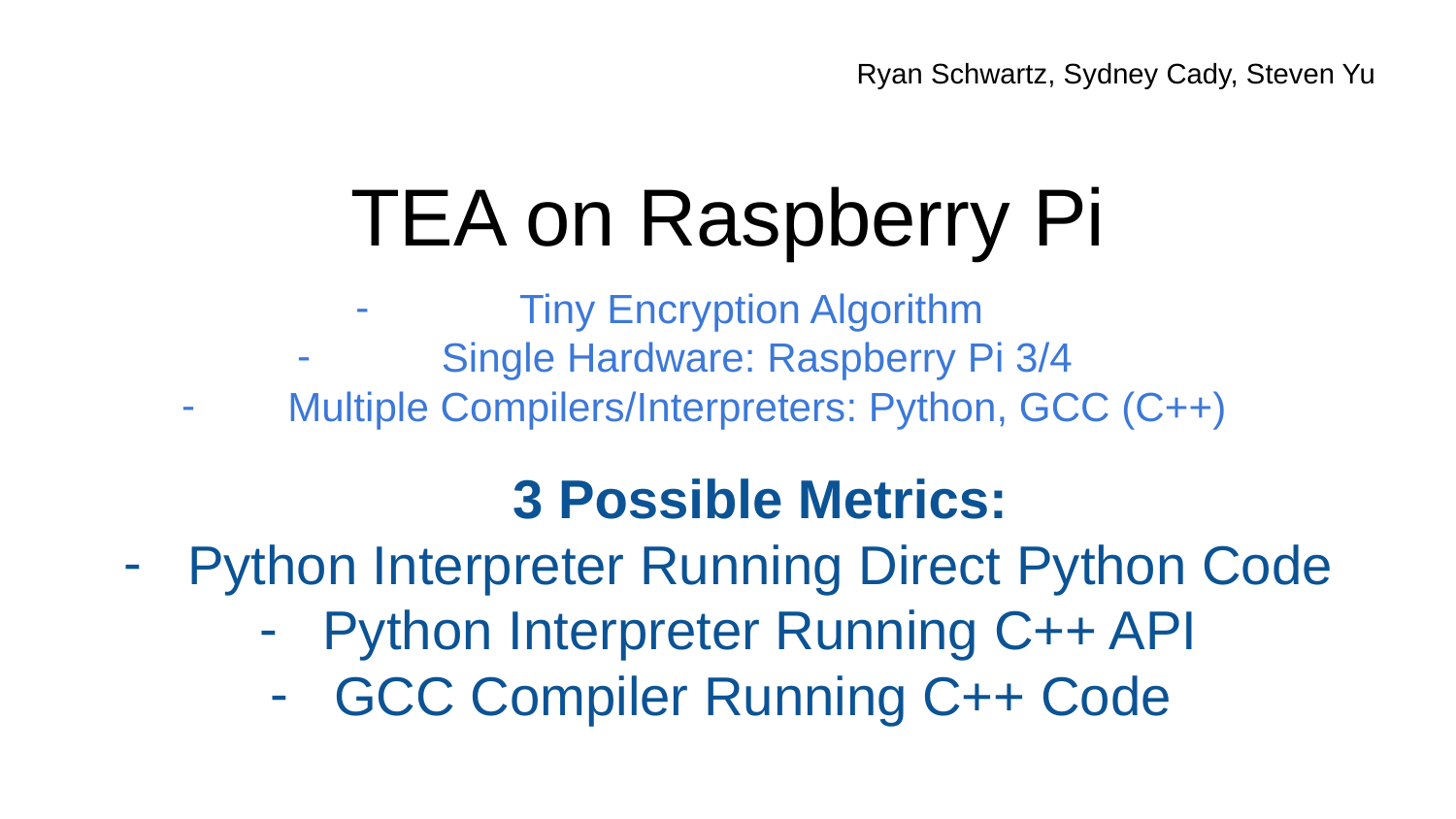

Ryan Schwartz, Sydney Cady, Steven Yu
# TEA on Raspberry Pi
Tiny Encryption Algorithm
Single Hardware: Raspberry Pi 3/4
Multiple Compilers/Interpreters: Python, GCC (C++)

3 Possible Metrics:
Python Interpreter Running Direct Python Code
Python Interpreter Running C++ API
GCC Compiler Running C++ Code